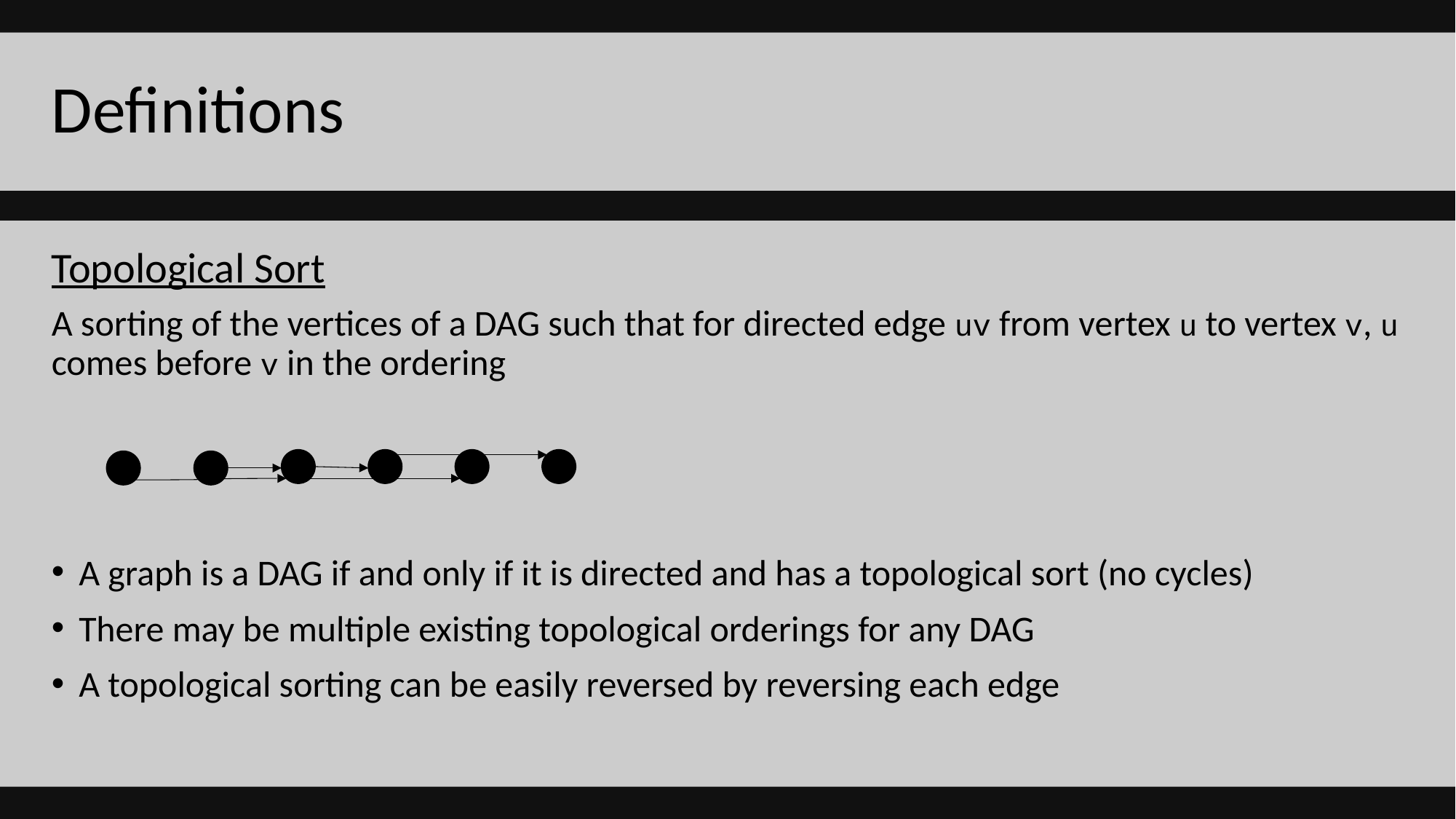

# Definitions
Topological Sort
A sorting of the vertices of a DAG such that for directed edge uv from vertex u to vertex v, u comes before v in the ordering

A graph is a DAG if and only if it is directed and has a topological sort (no cycles)
There may be multiple existing topological orderings for any DAG
A topological sorting can be easily reversed by reversing each edge